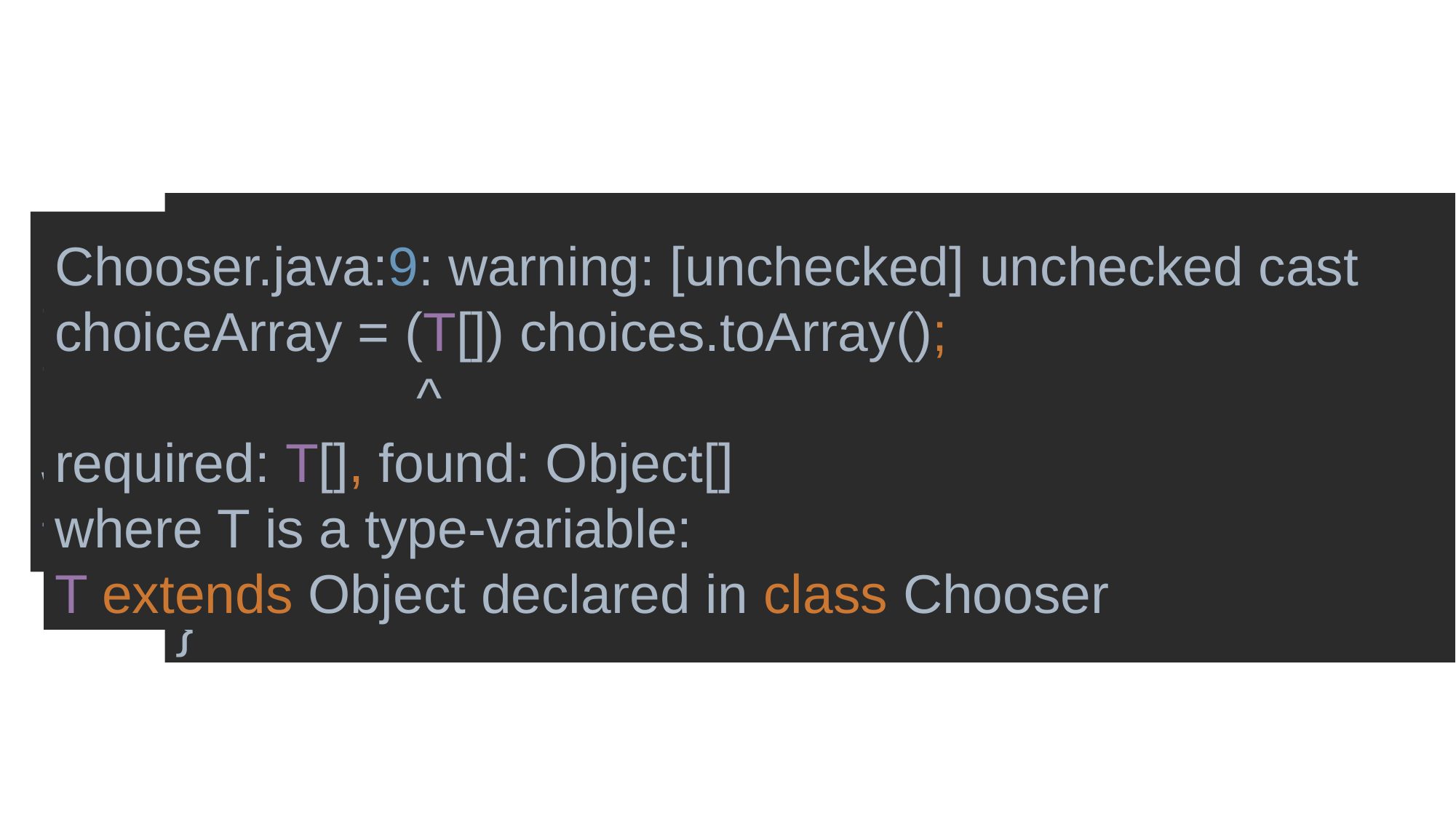

#
// A first cut at making Chooser generic - won't compile
public class Chooser<T> {
    private final T[] choiceArray;
    public Chooser(Collection<T> choices) {
        choiceArray = choices.toArray();
    }// choose method unchanged
}
Chooser.java:9: error: incompatible types: Object[] cannot be converted to T[]
choiceArray = choices.toArray();
                  ^
where T is a type-variable:
T extends Object declared in class Chooser

Chooser.java:9: warning: [unchecked] unchecked cast
choiceArray = (T[]) choices.toArray();
                        ^
required: T[], found: Object[]
where T is a type-variable:
T extends Object declared in class Chooser